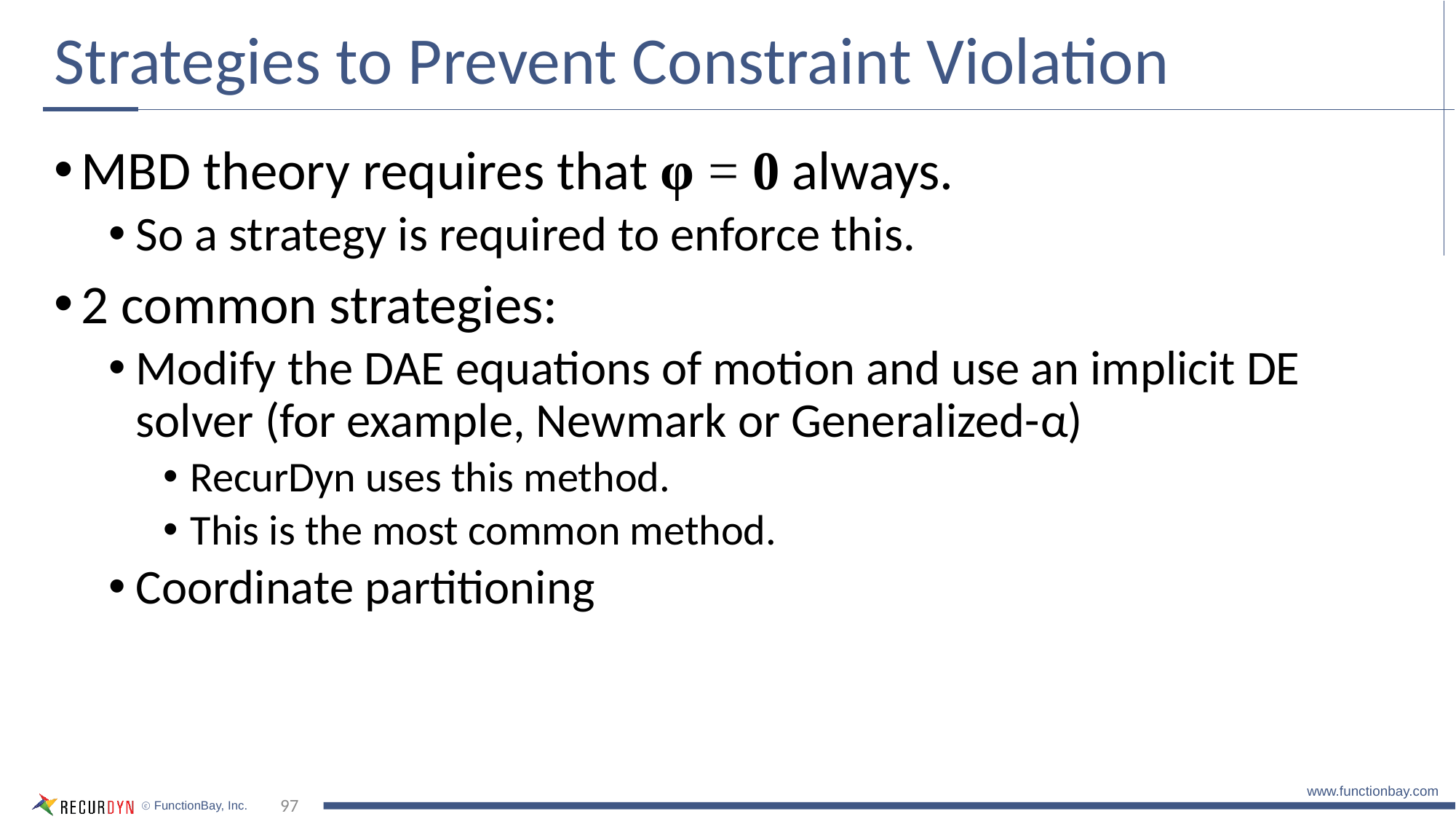

# Strategies to Prevent Constraint Violation
MBD theory requires that φ = 0 always.
So a strategy is required to enforce this.
2 common strategies:
Modify the DAE equations of motion and use an implicit DE solver (for example, Newmark or Generalized-α)
RecurDyn uses this method.
This is the most common method.
Coordinate partitioning
97